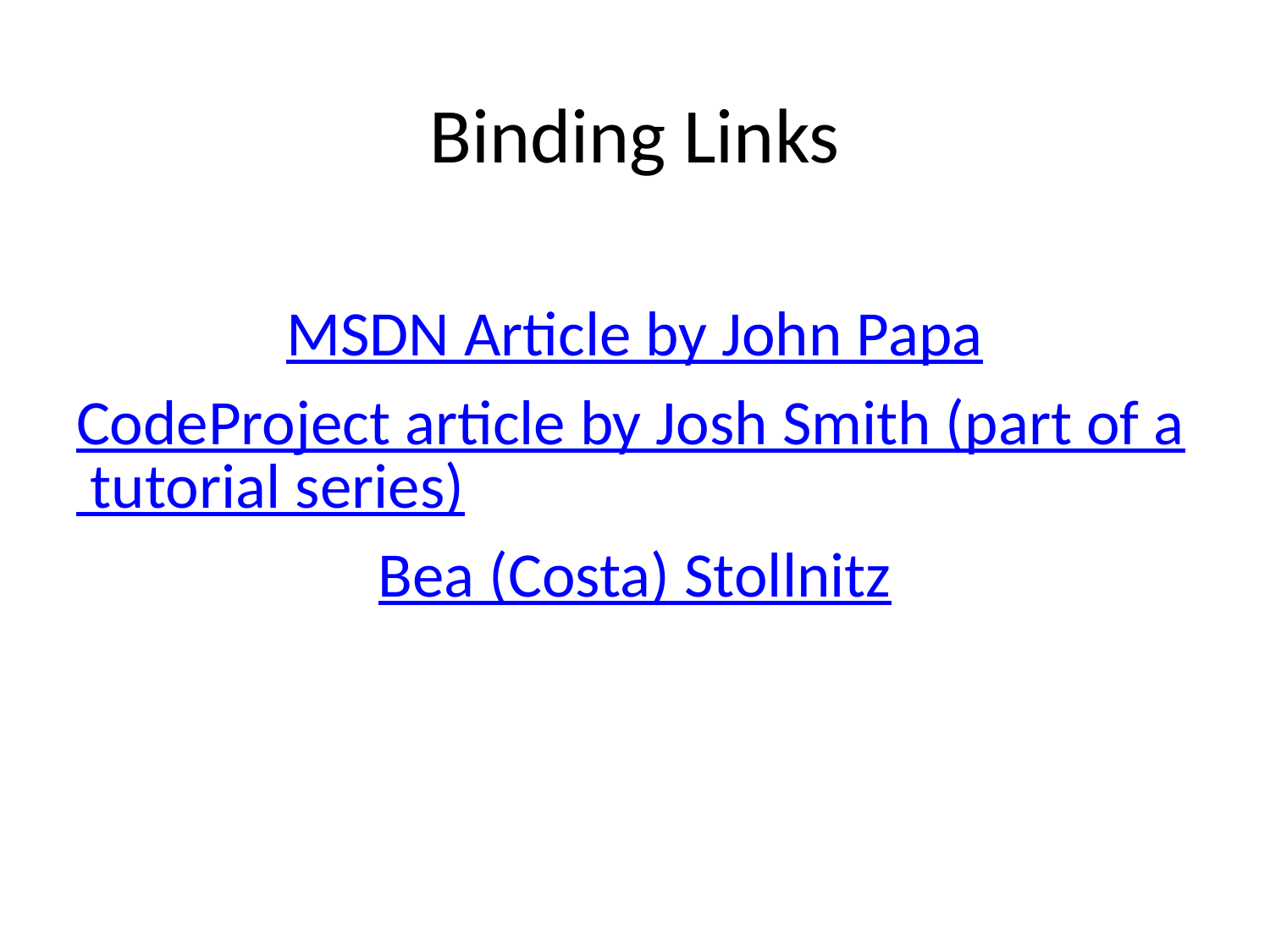

# Binding Links
MSDN Article by John Papa
CodeProject article by Josh Smith (part of a tutorial series)
Bea (Costa) Stollnitz